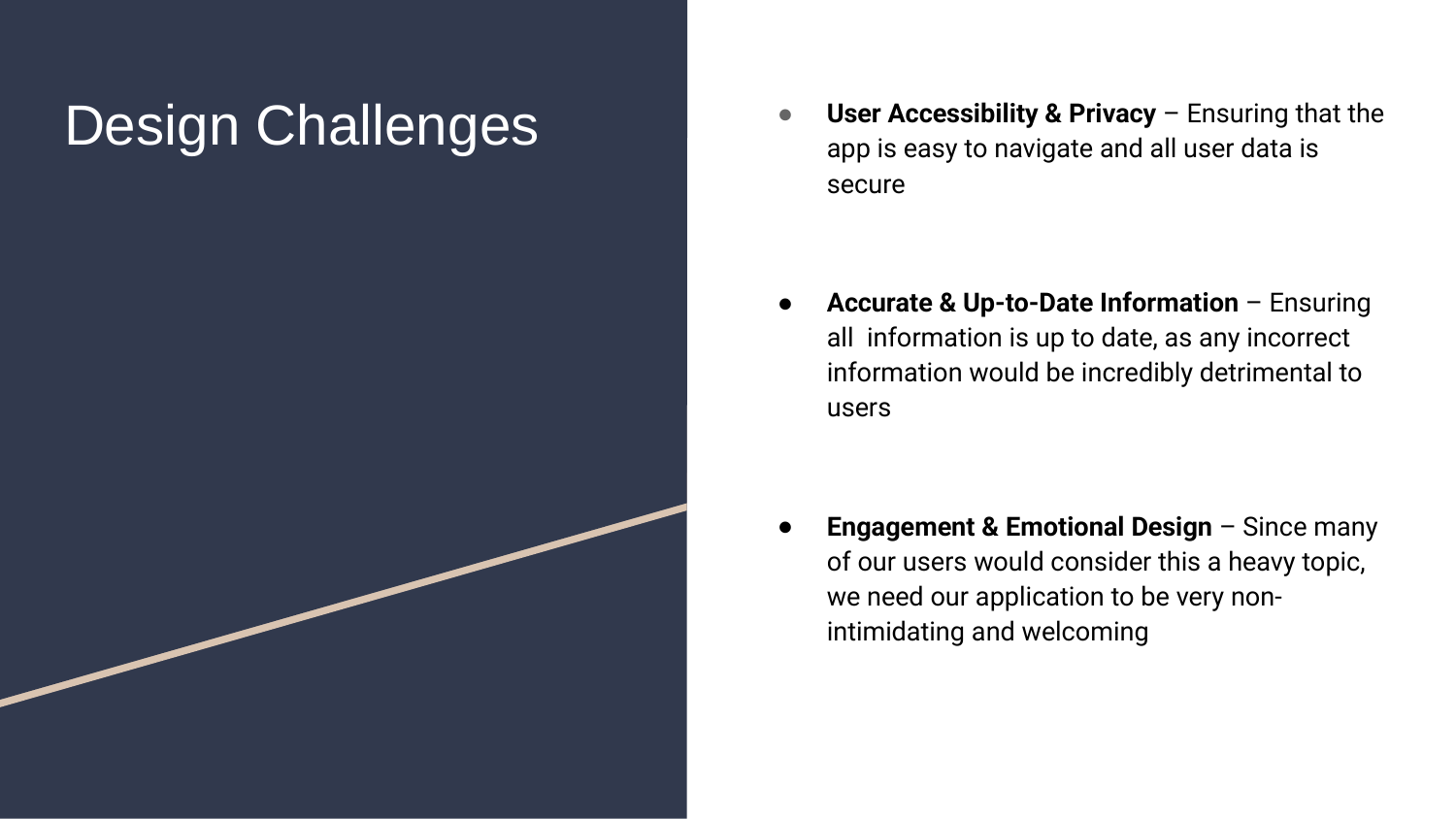

# Design Challenges
User Accessibility & Privacy – Ensuring that the app is easy to navigate and all user data is secure

Accurate & Up-to-Date Information – Ensuring all  information is up to date, as any incorrect information would be incredibly detrimental to users

Engagement & Emotional Design – Since many of our users would consider this a heavy topic, we need our application to be very non-intimidating and welcoming